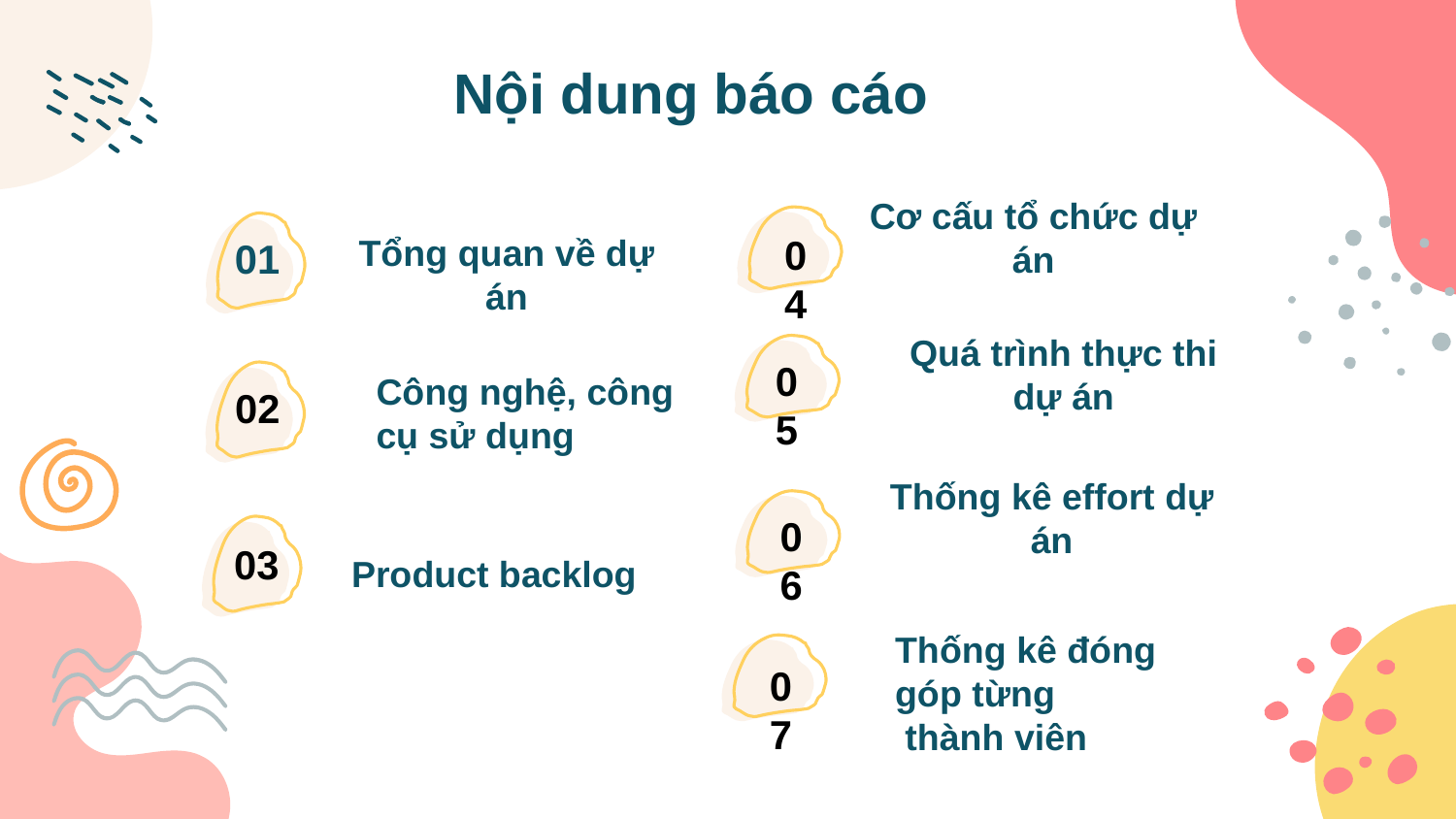

# Nội dung báo cáo

Cơ cấu tổ chức dự án
04
01
Tổng quan về dự án

Quá trình thực thi dự án
05

02
Công nghệ, công cụ sử dụng

Thống kê effort dự án
06

03
Product backlog
Thống kê đóng góp từng
 thành viên

07